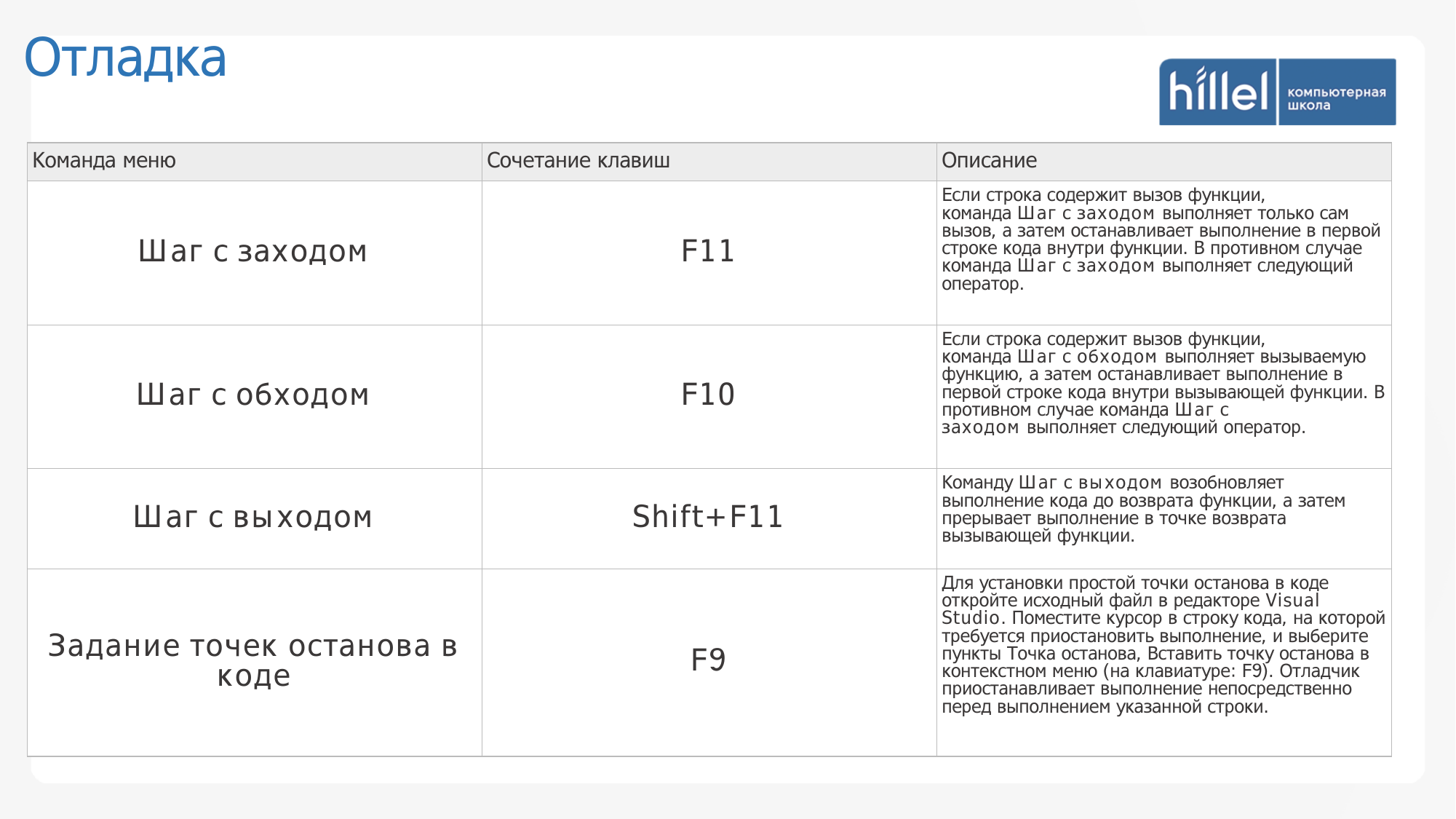

Отладка
| Команда меню | Сочетание клавиш | Описание |
| --- | --- | --- |
| Шаг с заходом | F11 | Если строка содержит вызов функции, команда Шаг с заходом выполняет только сам вызов, а затем останавливает выполнение в первой строке кода внутри функции. В противном случае команда Шаг с заходом выполняет следующий оператор. |
| Шаг с обходом | F10 | Если строка содержит вызов функции, команда Шаг с обходом выполняет вызываемую функцию, а затем останавливает выполнение в первой строке кода внутри вызывающей функции. В противном случае команда Шаг с заходом выполняет следующий оператор. |
| Шаг с выходом | Shift+F11 | Команду Шаг с выходом возобновляет выполнение кода до возврата функции, а затем прерывает выполнение в точке возврата вызывающей функции. |
| Задание точек останова в коде | F9 | Для установки простой точки останова в коде откройте исходный файл в редакторе Visual Studio. Поместите курсор в строку кода, на которой требуется приостановить выполнение, и выберите пункты Точка останова, Вставить точку останова в контекстном меню (на клавиатуре: F9). Отладчик приостанавливает выполнение непосредственно перед выполнением указанной строки. |